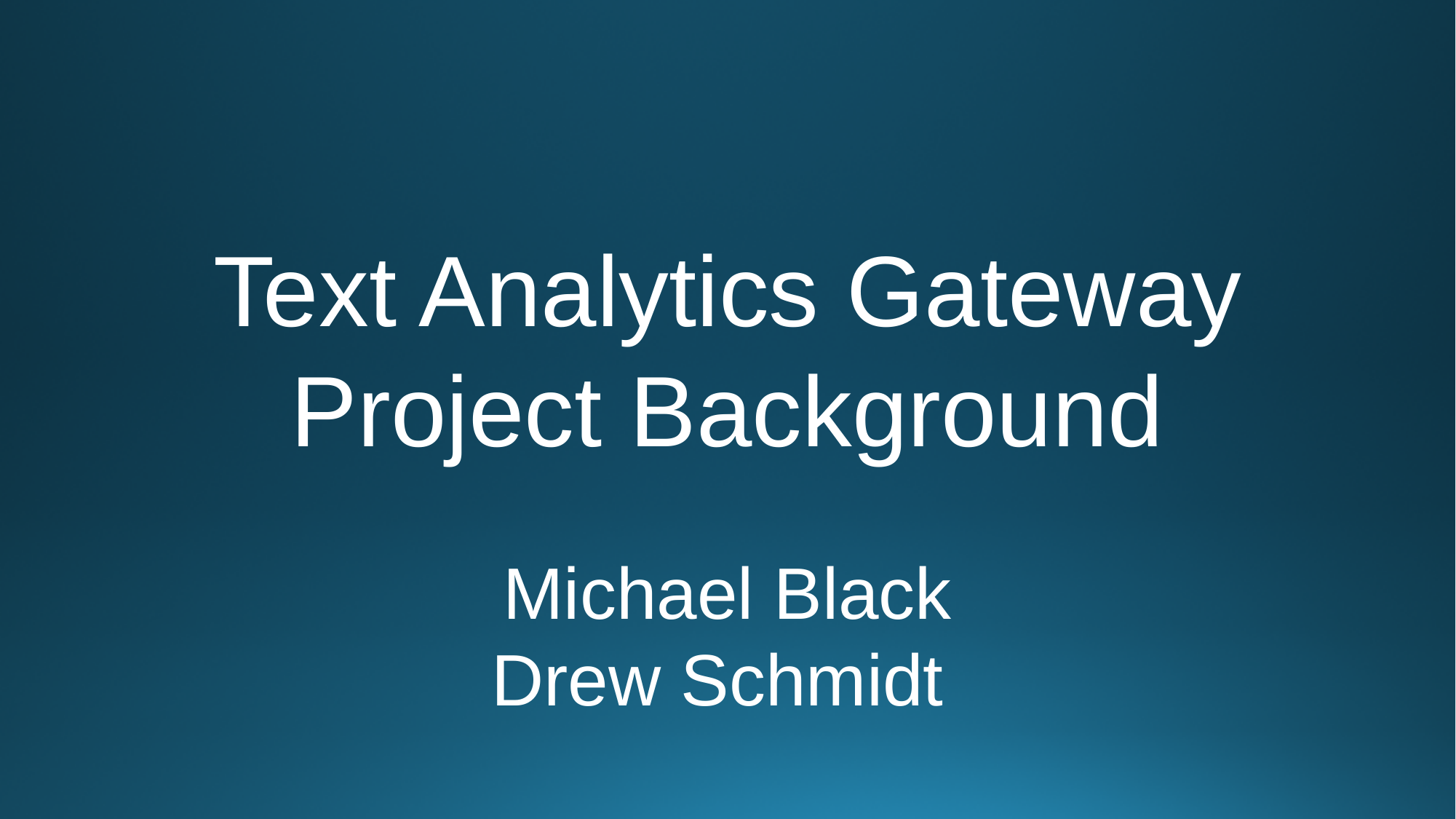

Text Analytics Gateway Project Background
Michael Black
Drew Schmidt